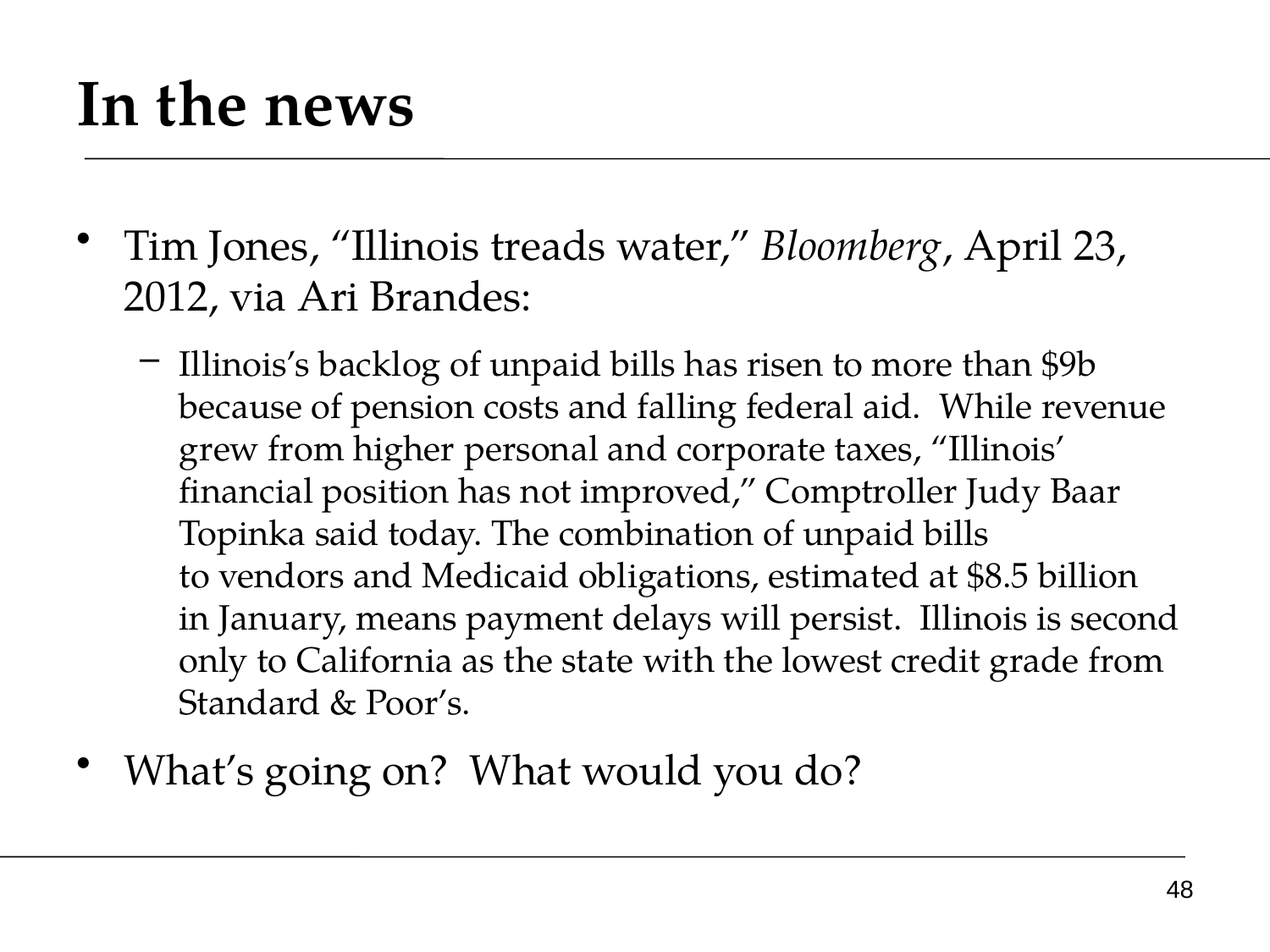

# In the news
Tim Jones, “Illinois treads water,” Bloomberg, April 23, 2012, via Ari Brandes:
Illinois’s backlog of unpaid bills has risen to more than $9b because of pension costs and falling federal aid.  While revenue grew from higher personal and corporate taxes, “Illinois’ financial position has not improved,” Comptroller Judy Baar Topinka said today. The combination of unpaid bills 
to vendors and Medicaid obligations, estimated at $8.5 billion 
in January, means payment delays will persist.  Illinois is second only to California as the state with the lowest credit grade from Standard & Poor’s.
What’s going on?  What would you do?
48